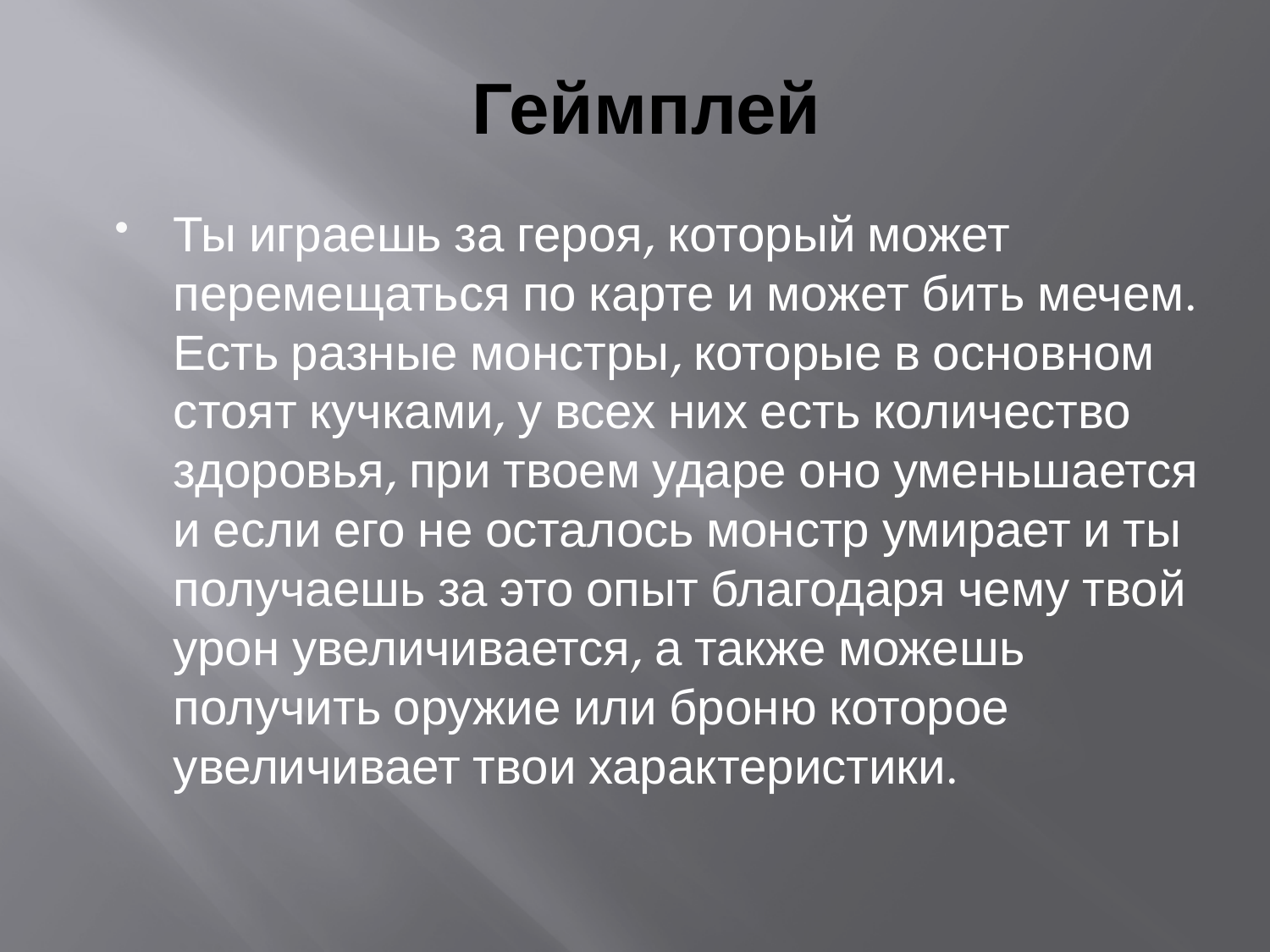

# Геймплей
Ты играешь за героя, который может перемещаться по карте и может бить мечем. Есть разные монстры, которые в основном стоят кучками, у всех них есть количество здоровья, при твоем ударе оно уменьшается и если его не осталось монстр умирает и ты получаешь за это опыт благодаря чему твой урон увеличивается, а также можешь получить оружие или броню которое увеличивает твои характеристики.